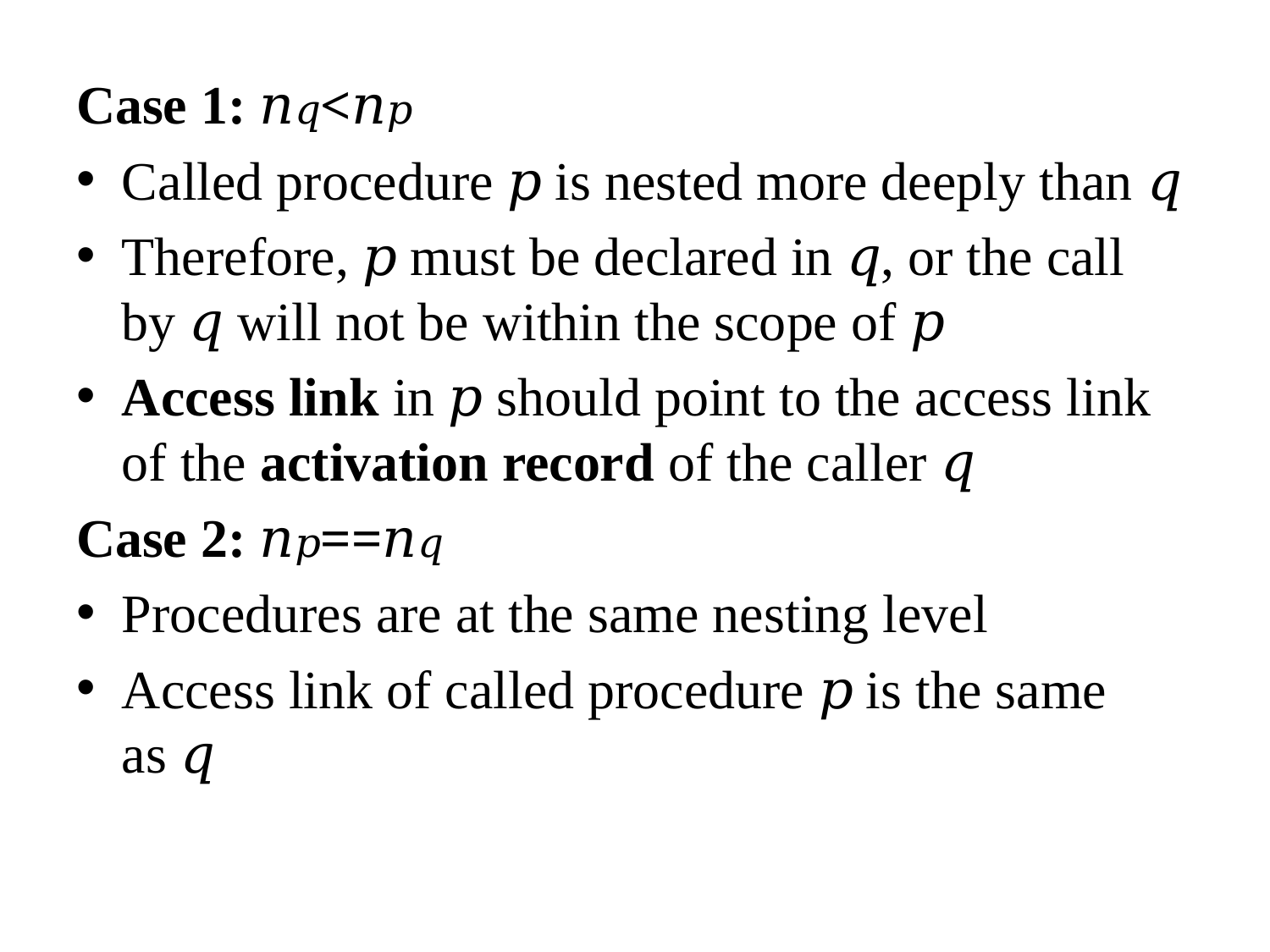

Case 1: 𝑛𝑞<𝑛𝑝
Called procedure 𝑝 is nested more deeply than 𝑞
Therefore, 𝑝 must be declared in 𝑞, or the call by 𝑞 will not be within the scope of 𝑝
Access link in 𝑝 should point to the access link of the activation record of the caller 𝑞
Case 2: 𝑛𝑝==𝑛𝑞
Procedures are at the same nesting level
Access link of called procedure 𝑝 is the same as 𝑞